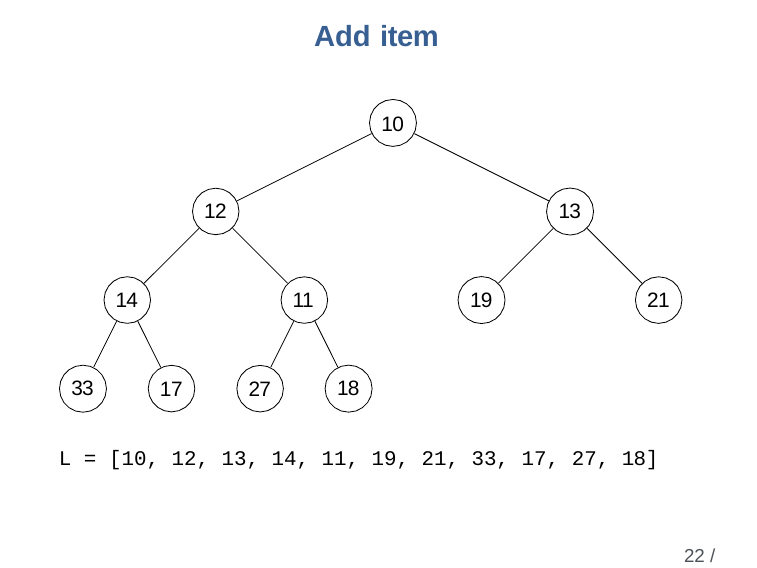

Add item

10

13
12

19
14
11
21

33
18
17
27
L = [10, 12, 13, 14, 11, 19, 21, 33, 17, 27, 18]
22 / 23